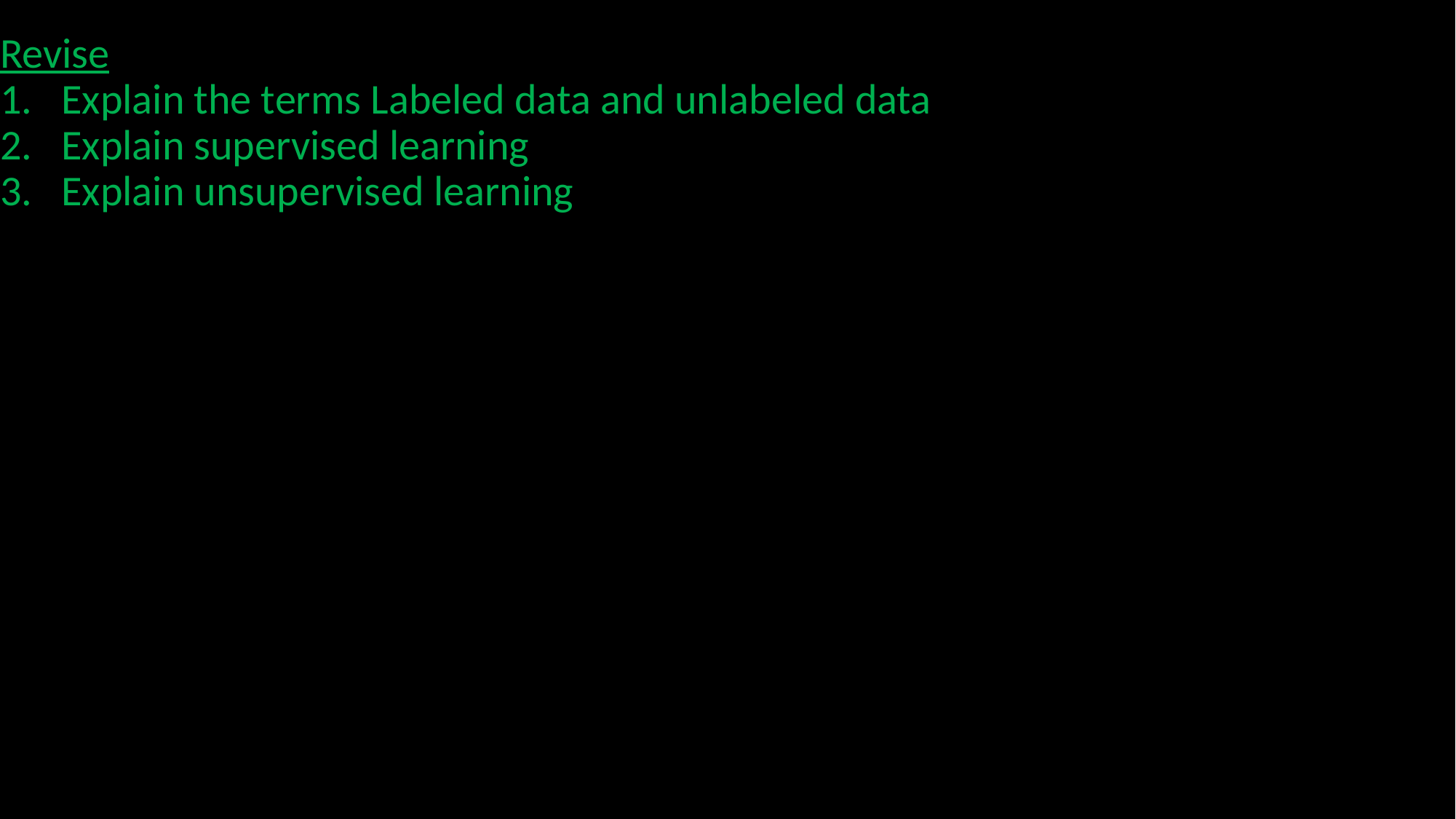

Revise
Explain the terms Labeled data and unlabeled data
Explain supervised learning
Explain unsupervised learning